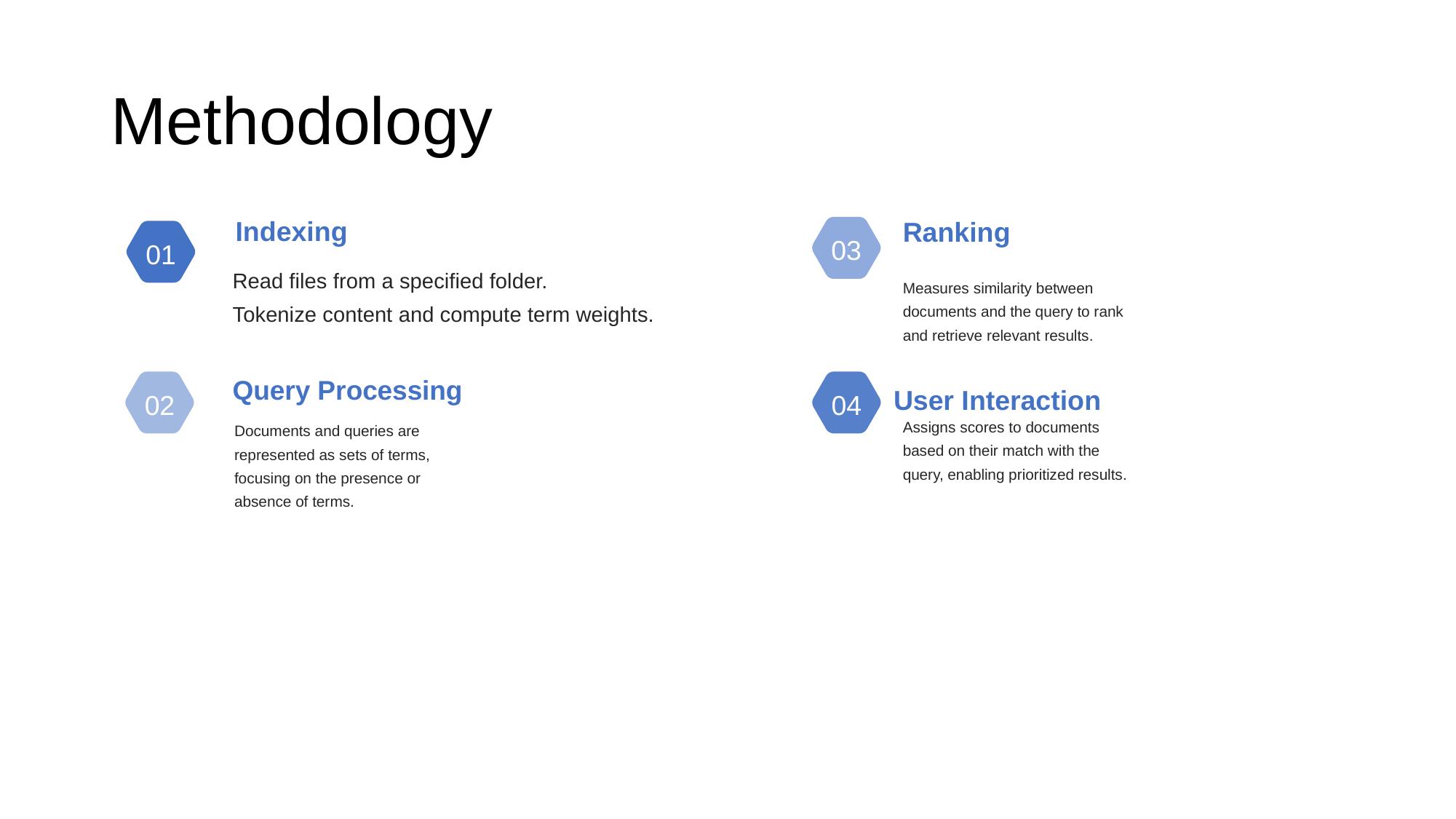

# Methodology
Ranking
Indexing

03
01
Read files from a specified folder.
Tokenize content and compute term weights.

Measures similarity between documents and the query to rank and retrieve relevant results.
04
Query Processing
02
User Interaction
Assigns scores to documents based on their match with the query, enabling prioritized results.
Documents and queries are represented as sets of terms, focusing on the presence or absence of terms.